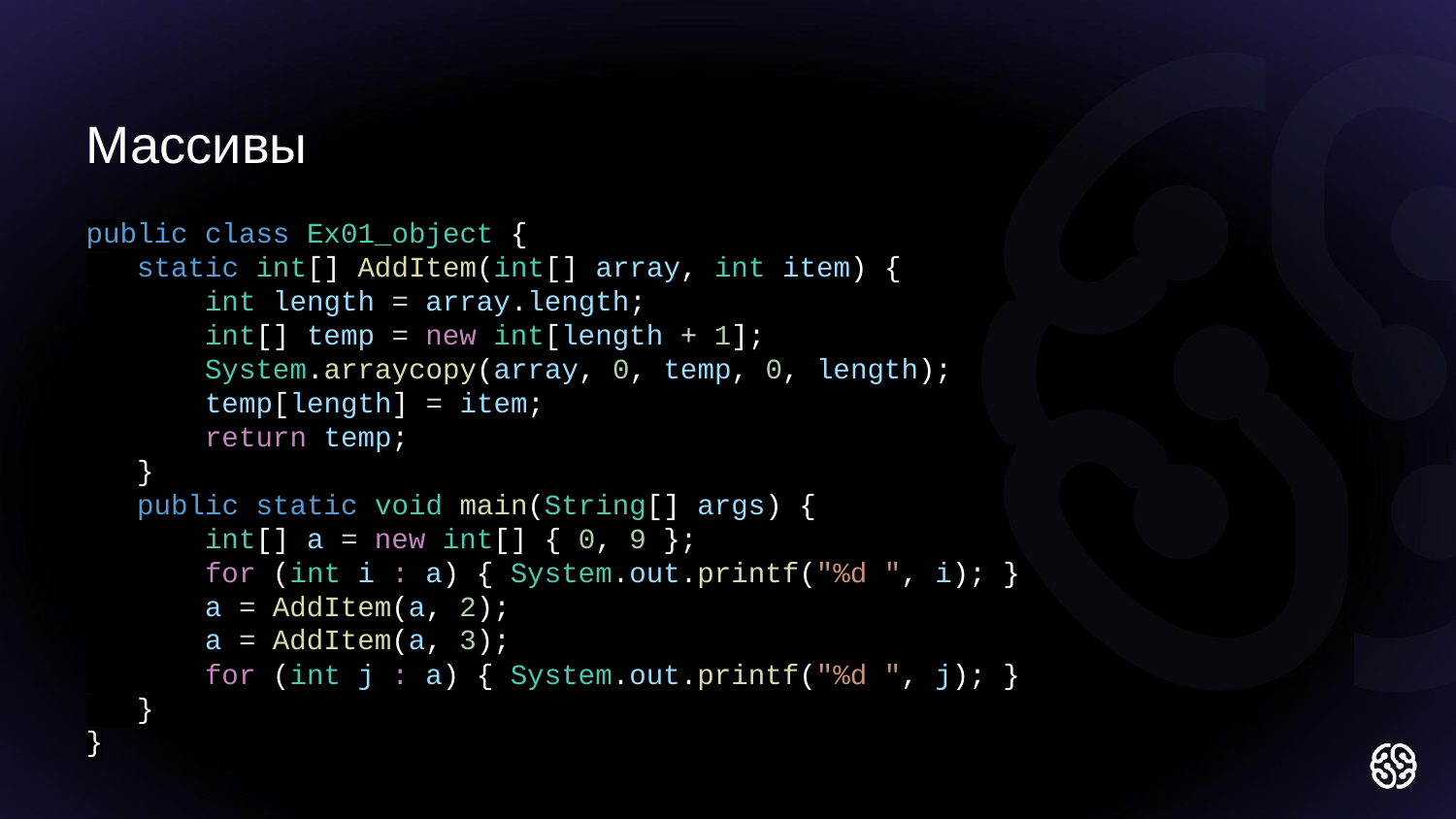

Массивы
public class Ex01_object {
   static int[] AddItem(int[] array, int item) {
       int length = array.length;
       int[] temp = new int[length + 1];
       System.arraycopy(array, 0, temp, 0, length);
       temp[length] = item;
       return temp;
   }
   public static void main(String[] args) {
       int[] a = new int[] { 0, 9 };
       for (int i : a) { System.out.printf("%d ", i); }
       a = AddItem(a, 2);
       a = AddItem(a, 3);
       for (int j : a) { System.out.printf("%d ", j); }
   }
}